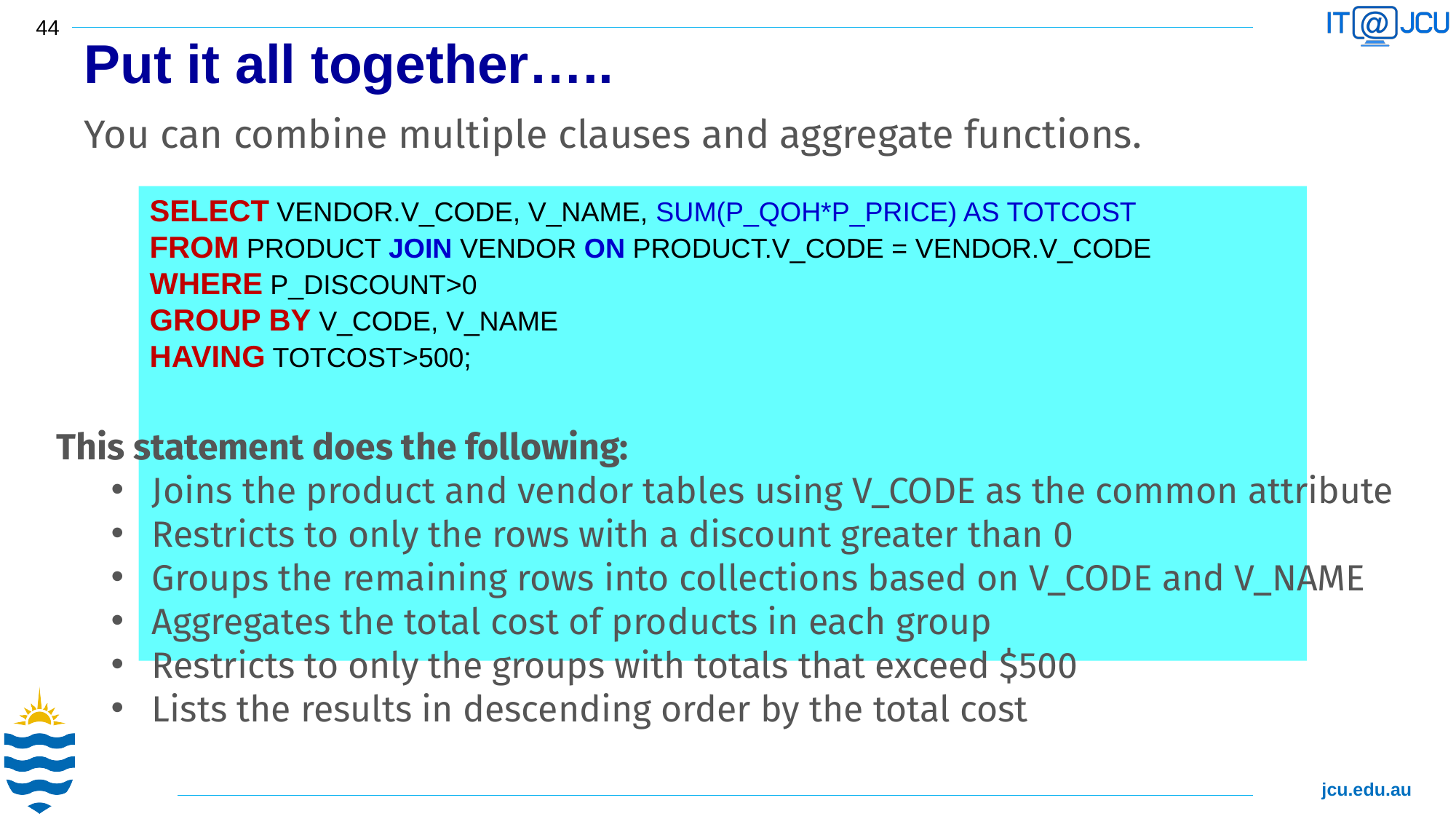

44
# Put it all together…..
You can combine multiple clauses and aggregate functions.
SELECT VENDOR.V_CODE, V_NAME, SUM(P_QOH*P_PRICE) AS TOTCOST
FROM PRODUCT JOIN VENDOR ON PRODUCT.V_CODE = VENDOR.V_CODE
WHERE P_DISCOUNT>0
GROUP BY V_CODE, V_NAME
HAVING TOTCOST>500;
This statement does the following:
Joins the product and vendor tables using V_CODE as the common attribute
Restricts to only the rows with a discount greater than 0
Groups the remaining rows into collections based on V_CODE and V_NAME
Aggregates the total cost of products in each group
Restricts to only the groups with totals that exceed $500
Lists the results in descending order by the total cost